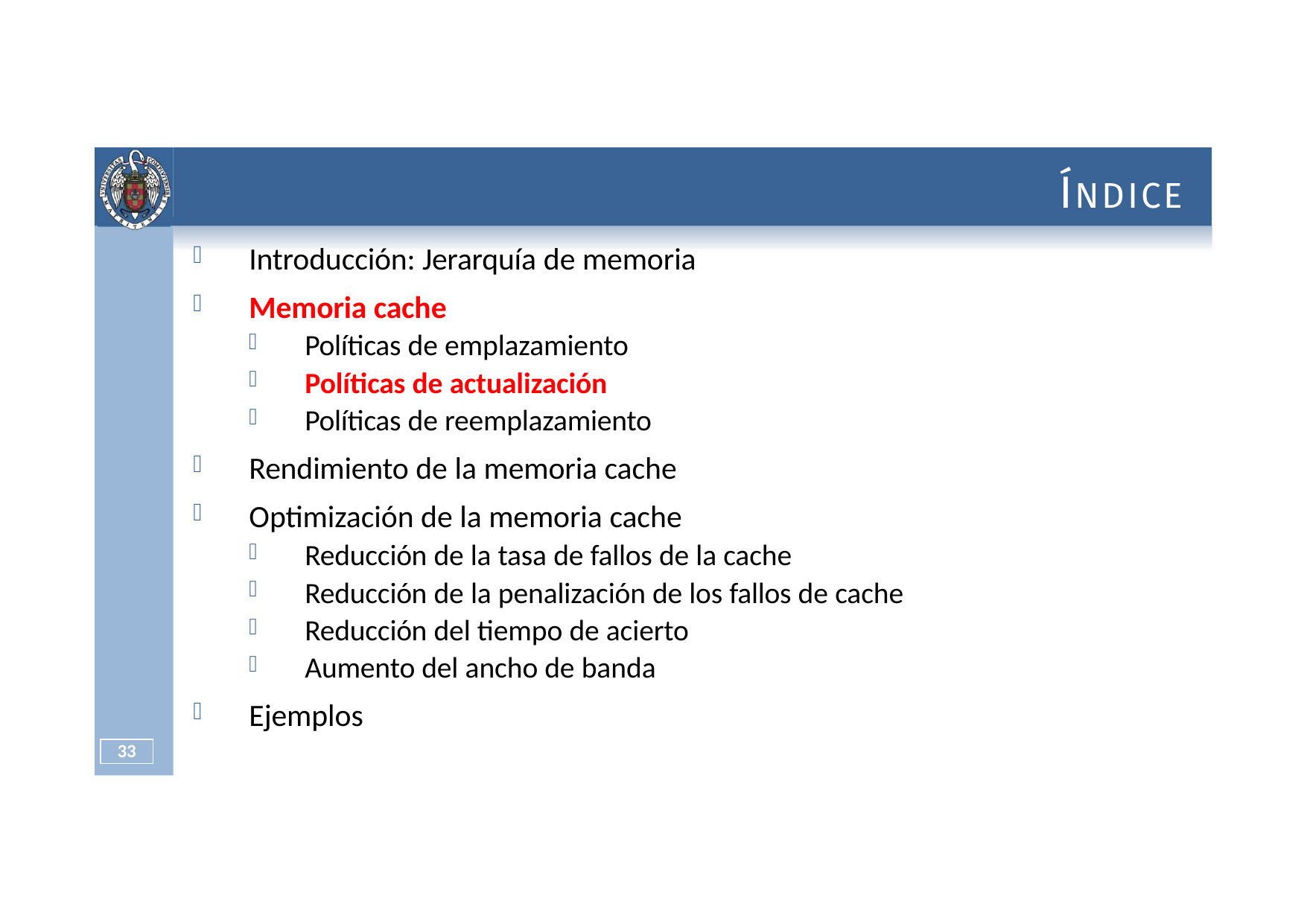

# ÍNDICE
Introducción: Jerarquía de memoria
Memoria cache
Políticas de emplazamiento
Políticas de actualización
Políticas de reemplazamiento
Rendimiento de la memoria cache
Optimización de la memoria cache
Reducción de la tasa de fallos de la cache
Reducción de la penalización de los fallos de cache
Reducción del tiempo de acierto
Aumento del ancho de banda
Ejemplos

33